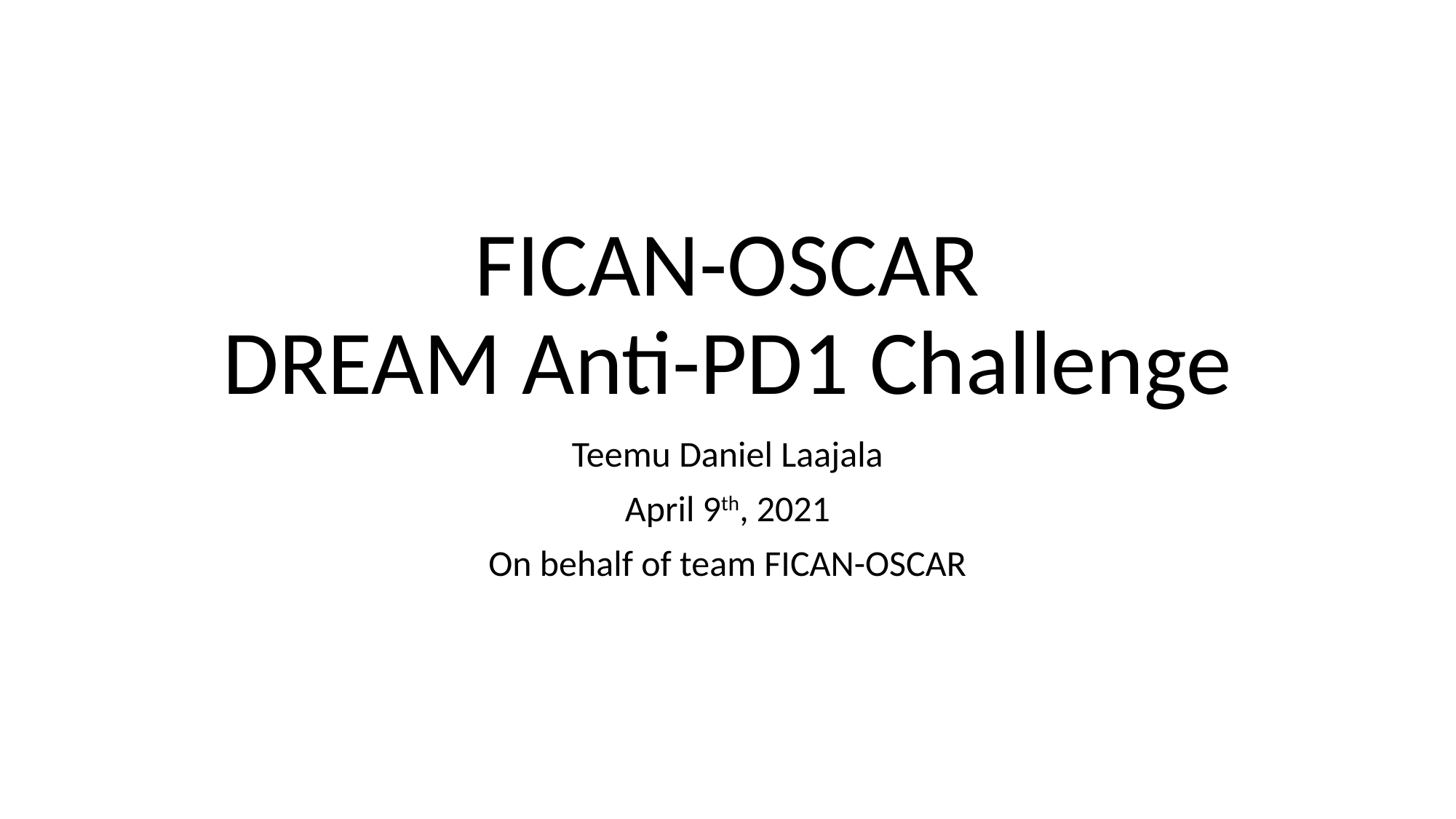

# FICAN-OSCAR DREAM Anti-PD1 Challenge
Teemu Daniel Laajala
April 9th, 2021
On behalf of team FICAN-OSCAR